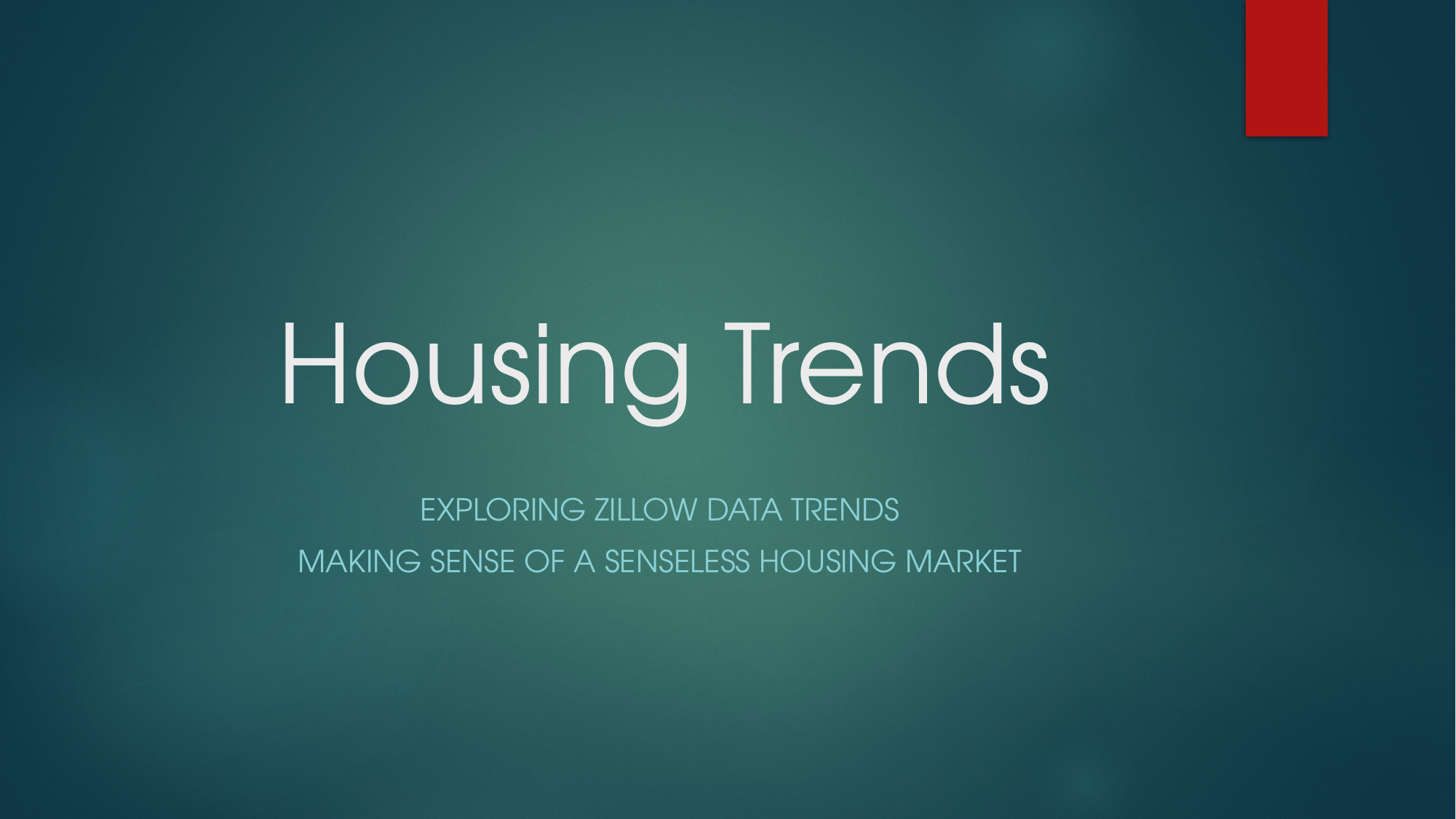

# Housing Trends
Exploring Zillow data trends
making sense of a senseless housing market